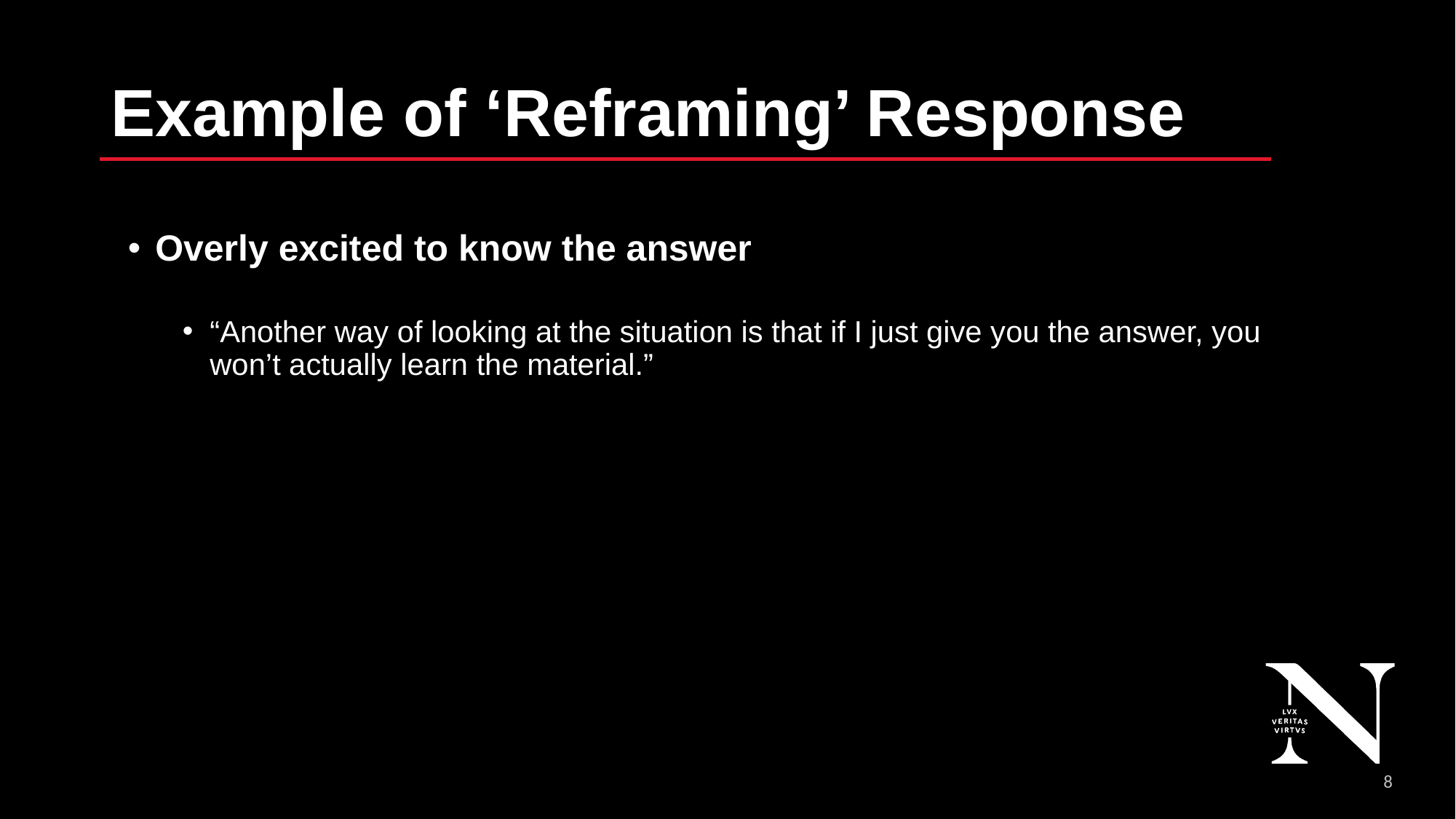

# Example of ‘Reframing’ Response

Overly excited to know the answer
“Another way of looking at the situation is that if I just give you the answer, you won’t actually learn the material.”

8